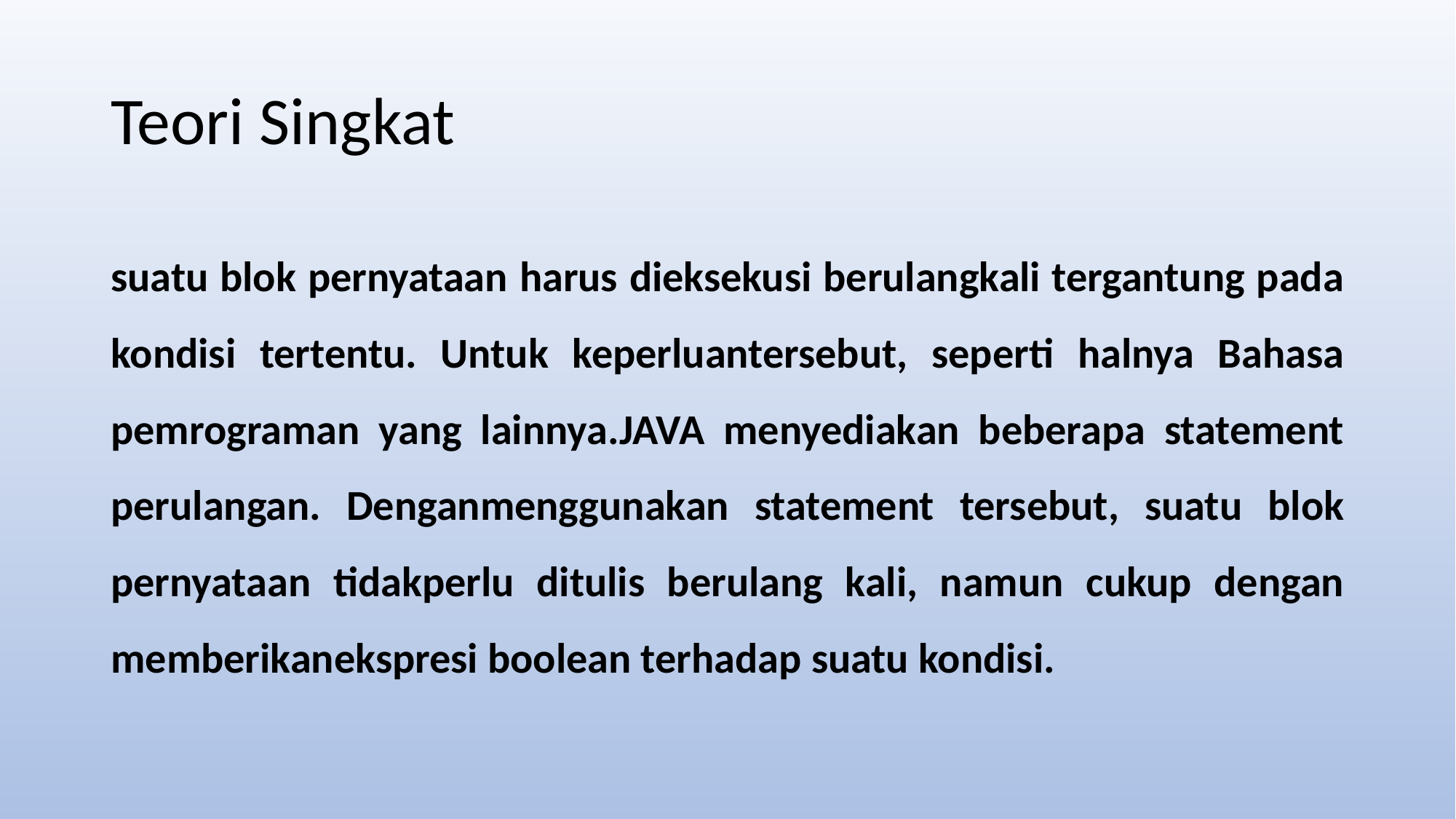

# Teori Singkat
suatu blok pernyataan harus dieksekusi berulangkali tergantung pada kondisi tertentu. Untuk keperluantersebut, seperti halnya Bahasa pemrograman yang lainnya.JAVA menyediakan beberapa statement perulangan. Denganmenggunakan statement tersebut, suatu blok pernyataan tidakperlu ditulis berulang kali, namun cukup dengan memberikanekspresi boolean terhadap suatu kondisi.